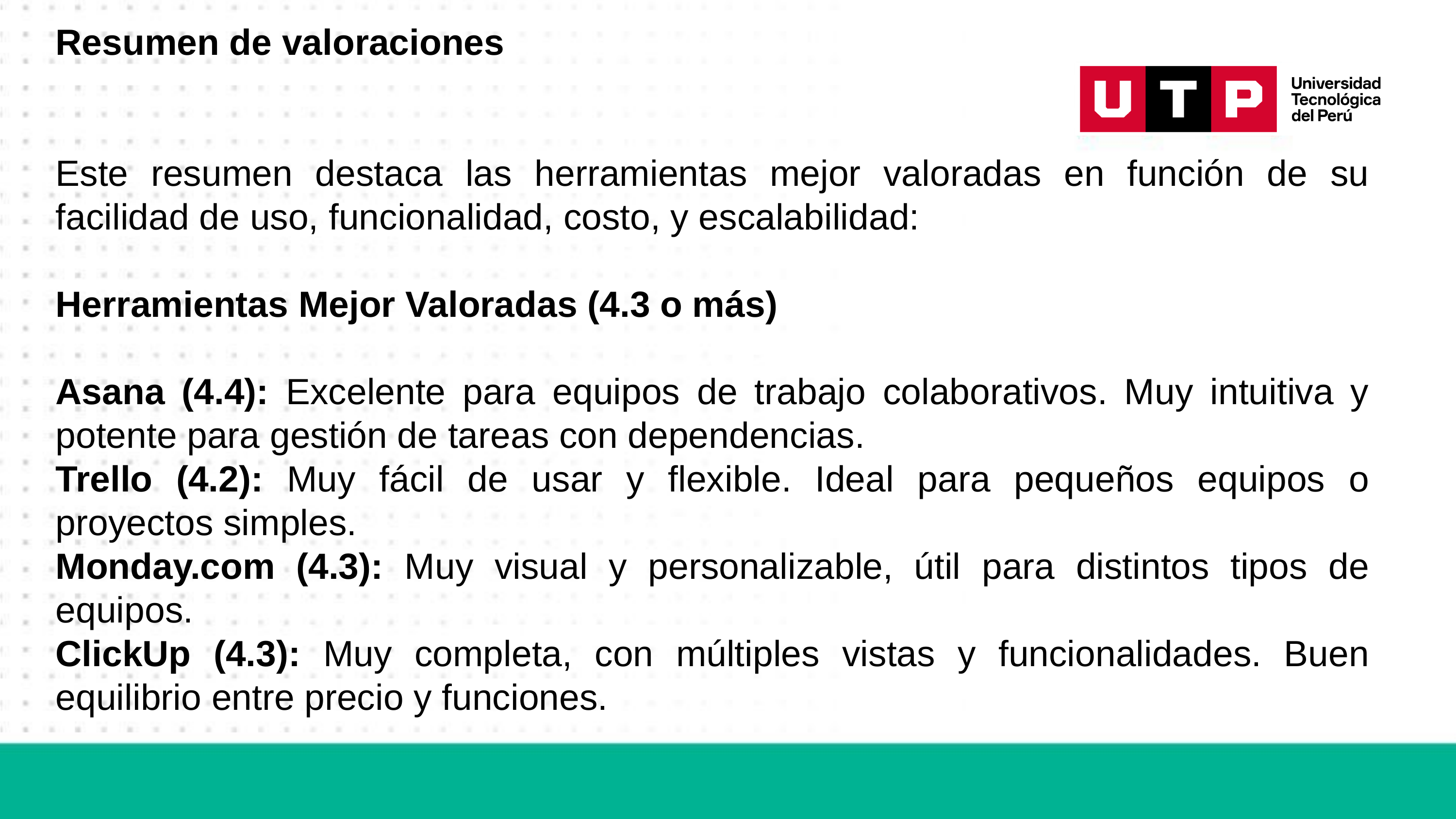

Resumen de valoraciones

Este resumen destaca las herramientas mejor valoradas en función de su facilidad de uso, funcionalidad, costo, y escalabilidad:

Herramientas Mejor Valoradas (4.3 o más)

Asana (4.4): Excelente para equipos de trabajo colaborativos. Muy intuitiva y potente para gestión de tareas con dependencias.
Trello (4.2): Muy fácil de usar y flexible. Ideal para pequeños equipos o proyectos simples.
Monday.com (4.3): Muy visual y personalizable, útil para distintos tipos de equipos.
ClickUp (4.3): Muy completa, con múltiples vistas y funcionalidades. Buen equilibrio entre precio y funciones.